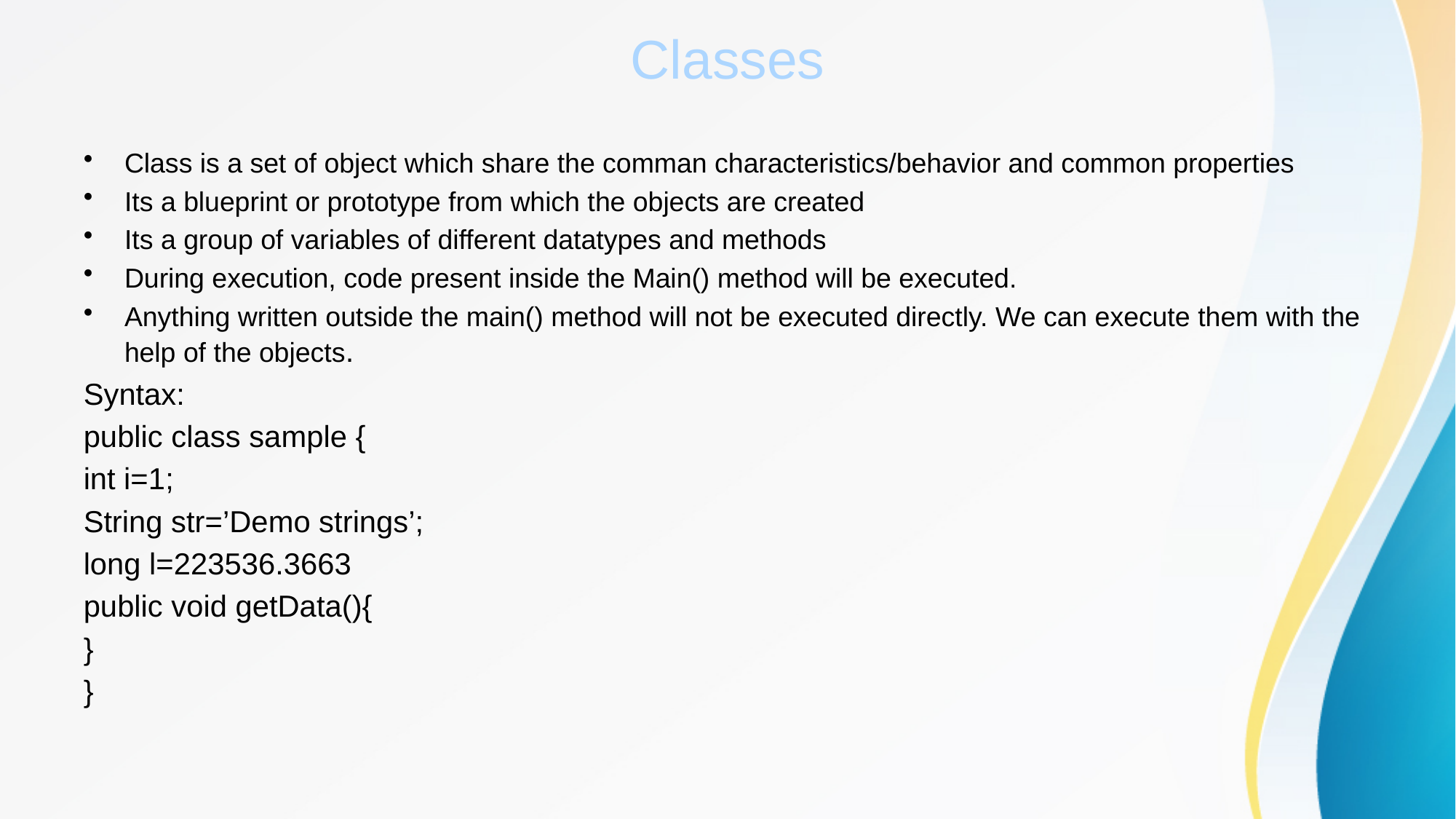

# Classes
Class is a set of object which share the comman characteristics/behavior and common properties
Its a blueprint or prototype from which the objects are created
Its a group of variables of different datatypes and methods
During execution, code present inside the Main() method will be executed.
Anything written outside the main() method will not be executed directly. We can execute them with the help of the objects.
Syntax:
public class sample {
int i=1;
String str=’Demo strings’;
long l=223536.3663
public void getData(){
}
}